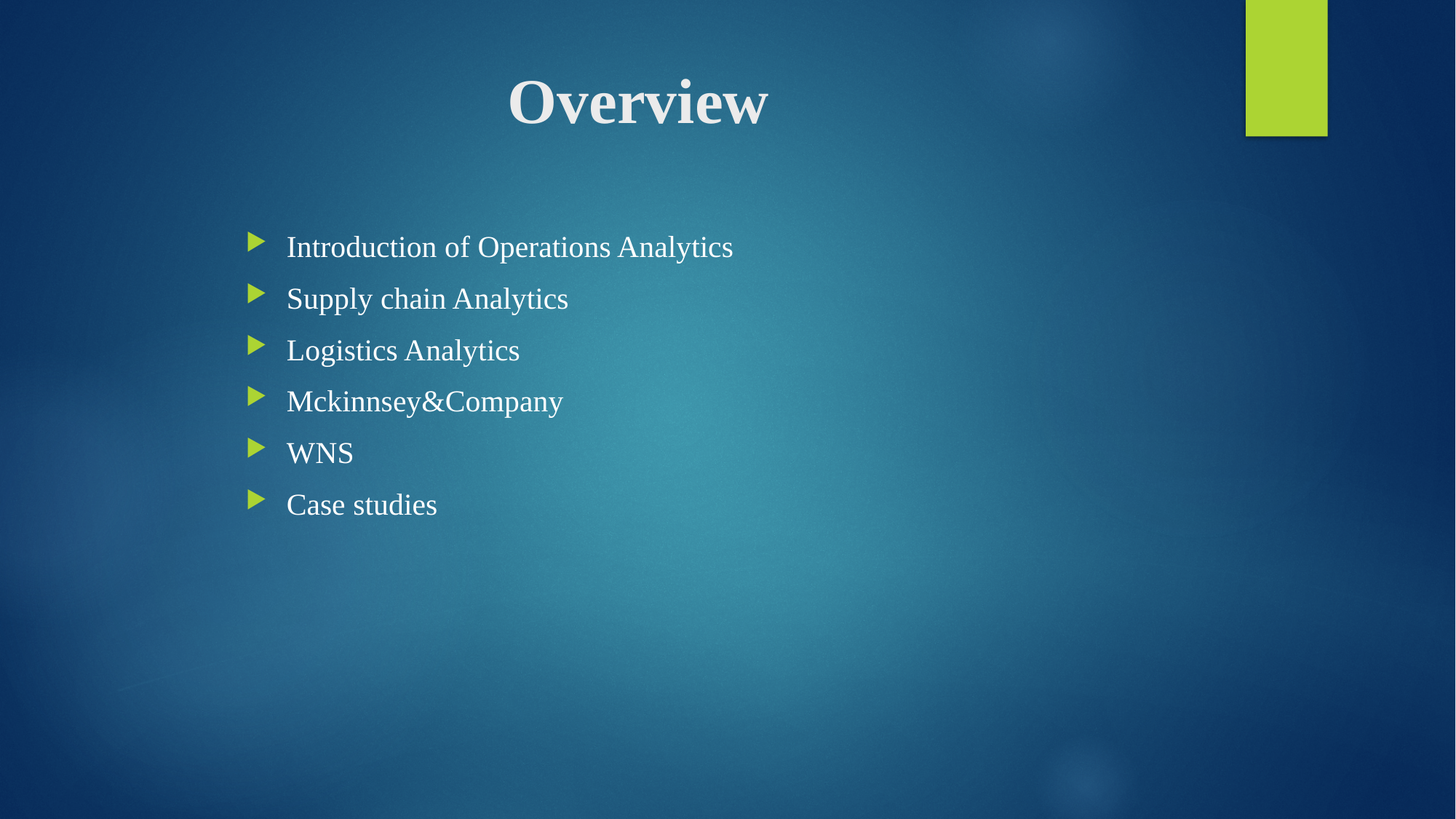

# Overview
Introduction of Operations Analytics
Supply chain Analytics
Logistics Analytics
Mckinnsey&Company
WNS
Case studies